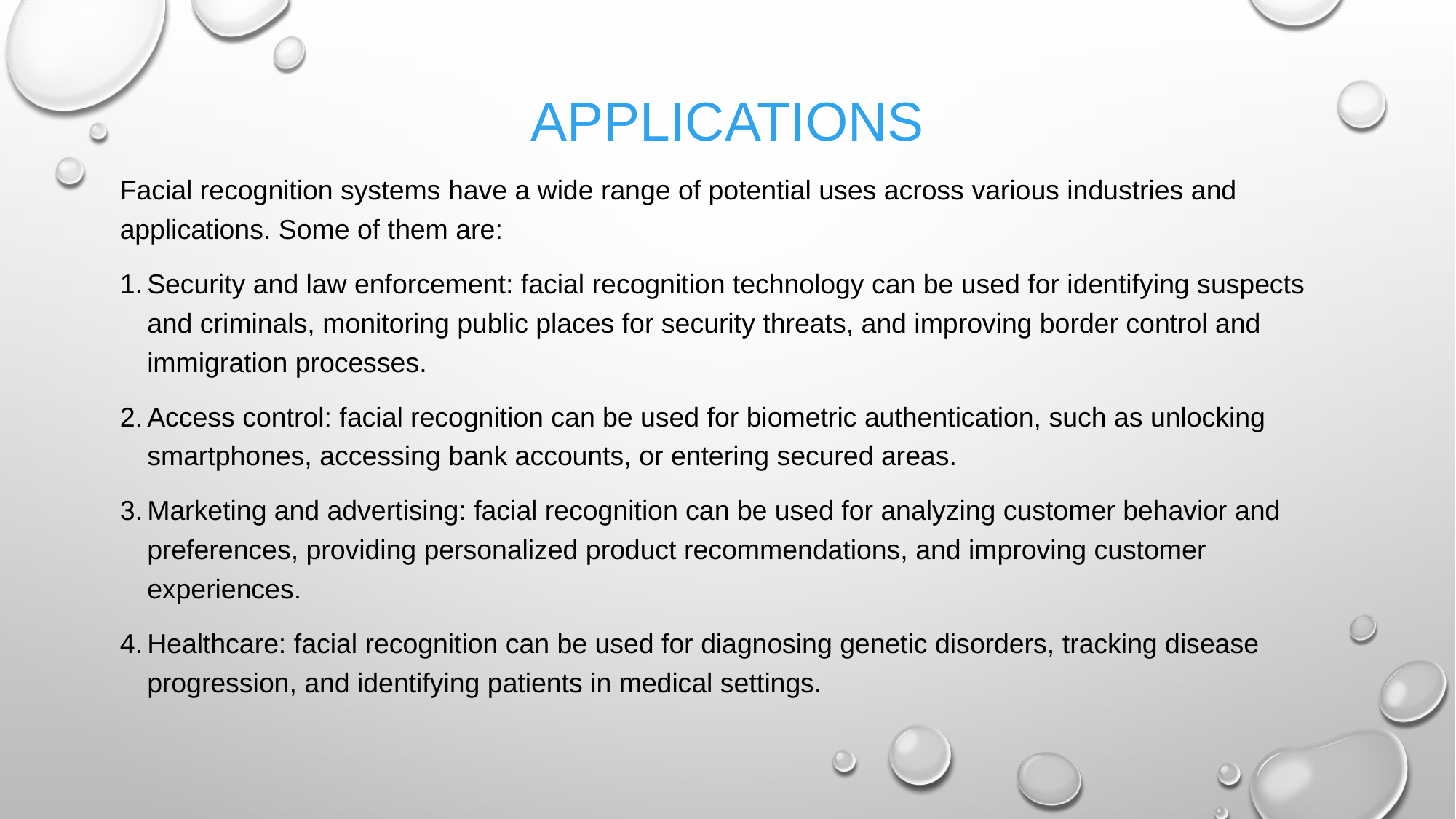

# APPLICATIONS
Facial recognition systems have a wide range of potential uses across various industries and    applications. Some of them are:
Security and law enforcement: facial recognition technology can be used for identifying suspects and criminals, monitoring public places for security threats, and improving border control and immigration processes.
Access control: facial recognition can be used for biometric authentication, such as unlocking smartphones, accessing bank accounts, or entering secured areas.
Marketing and advertising: facial recognition can be used for analyzing customer behavior and preferences, providing personalized product recommendations, and improving customer experiences.
Healthcare: facial recognition can be used for diagnosing genetic disorders, tracking disease progression, and identifying patients in medical settings.